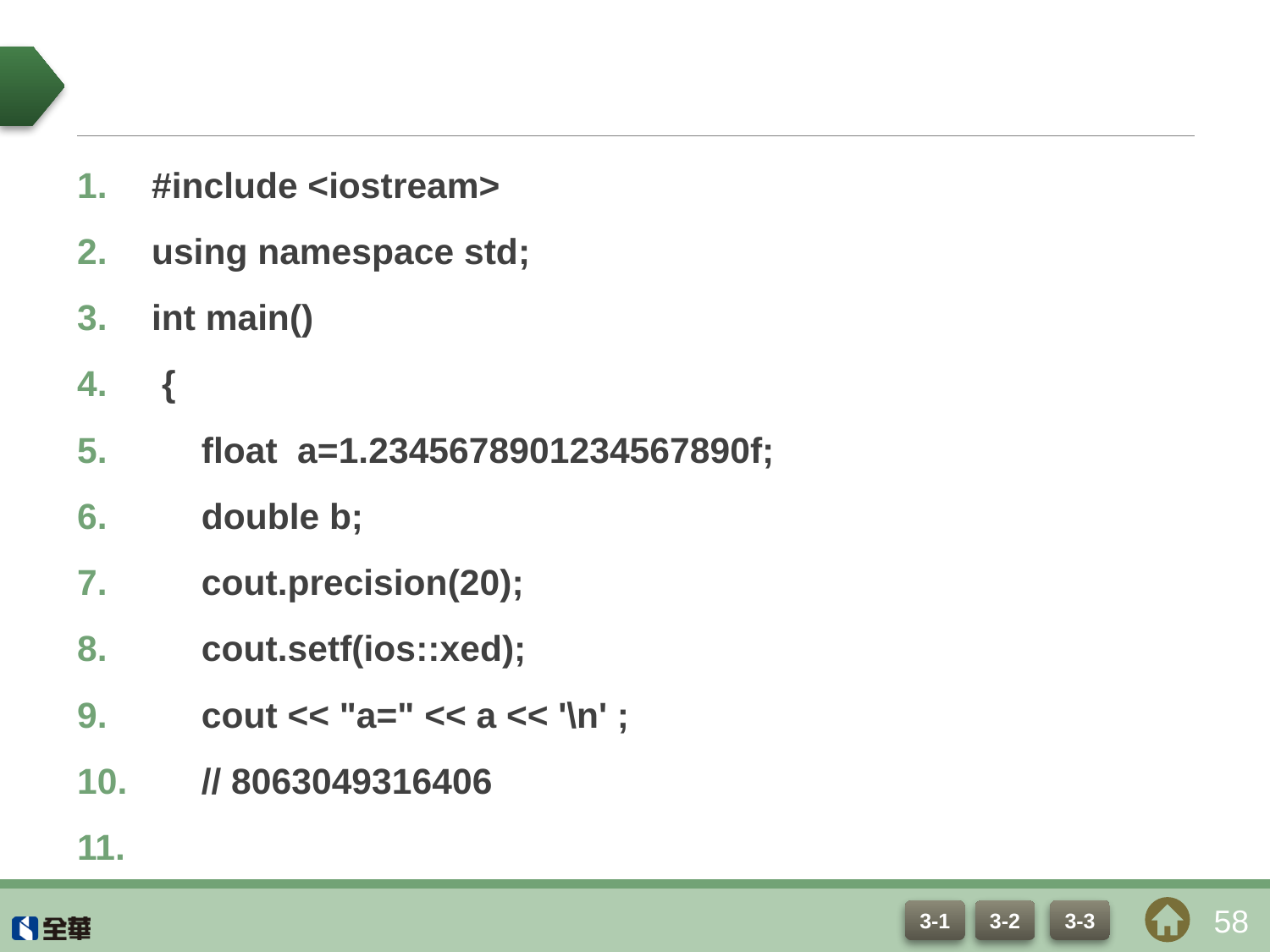

#
#include <iostream>
using namespace std;
int main()
 {
     float  a=1.2345678901234567890f;
     double b;
     cout.precision(20);
     cout.setf(ios::xed);
     cout << "a=" << a << '\n' ;
     // 8063049316406

58